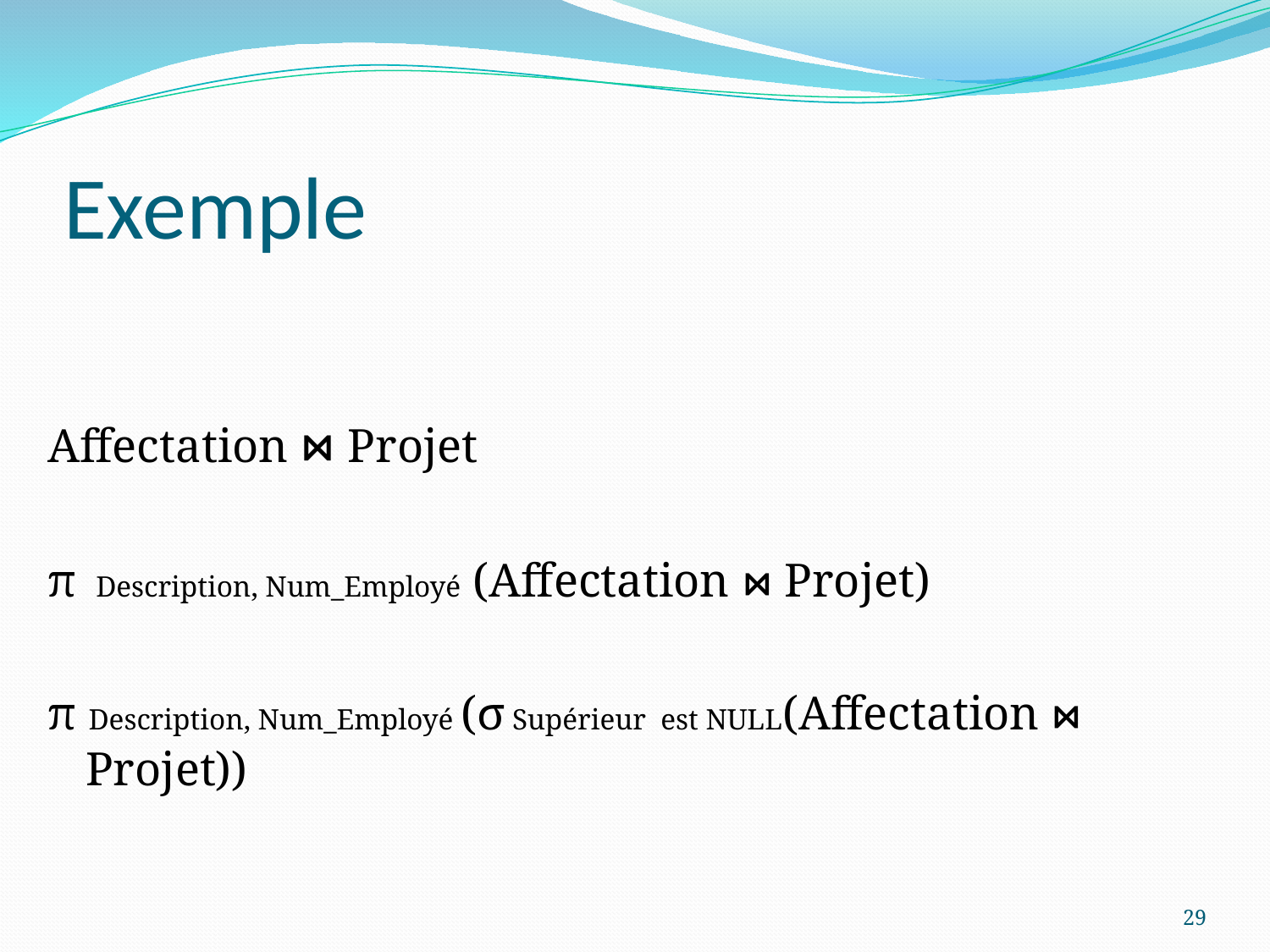

# Exemple

Affectation ⋈ Projet

π  Description, Num_Employé (Affectation ⋈ Projet)

π Description, Num_Employé (σ Supérieur  est NULL(Affectation ⋈ Projet))

29